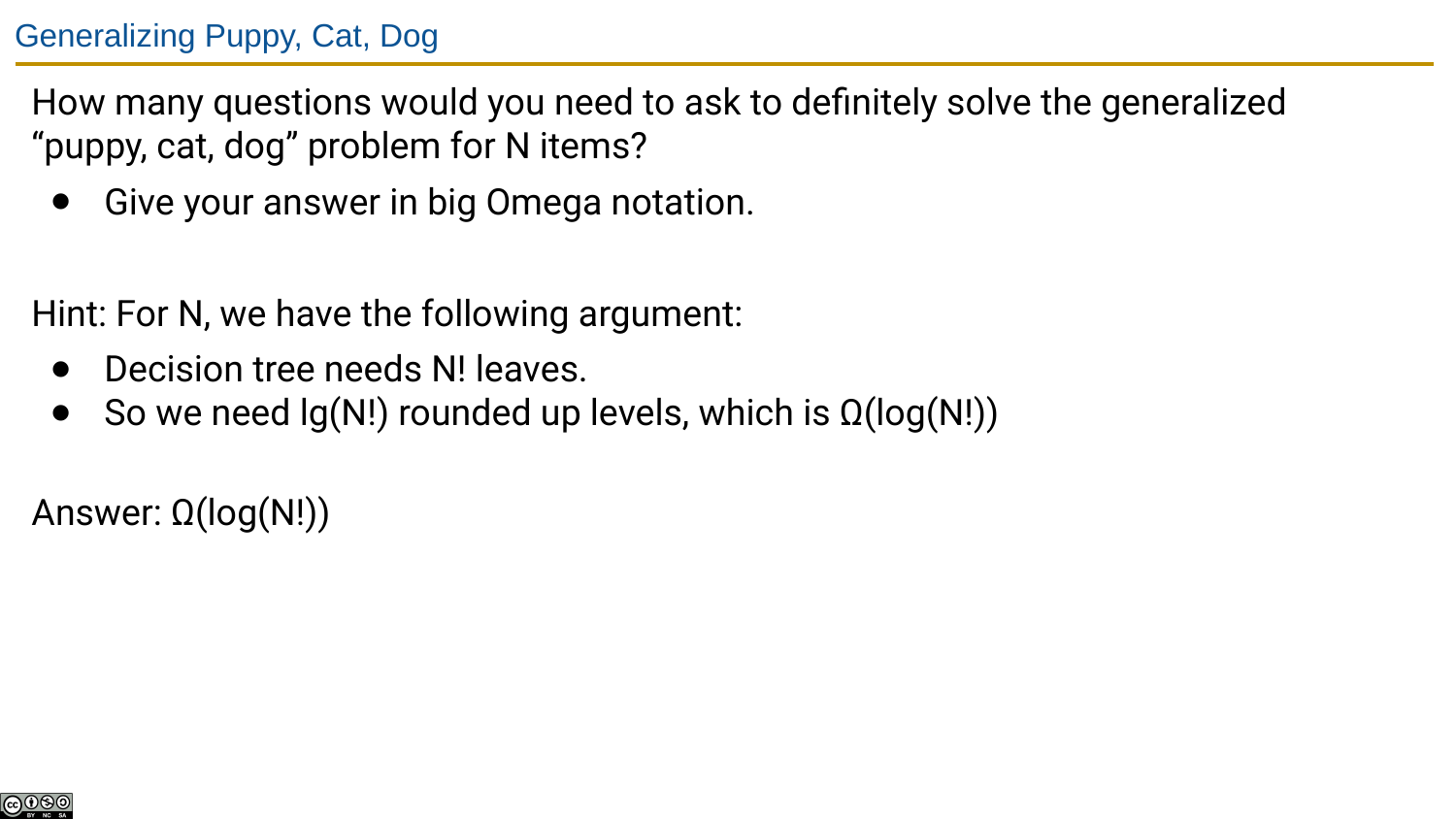

# Generalizing Puppy, Cat, Dog
How many questions would you need to ask to definitely solve the generalized “puppy, cat, dog” problem for N items?
Give your answer in big Omega notation.

Hint: For N, we have the following argument:
Decision tree needs N! leaves.
So we need lg(N!) rounded up levels, which is Ω(log(N!))
Answer: Ω(log(N!))